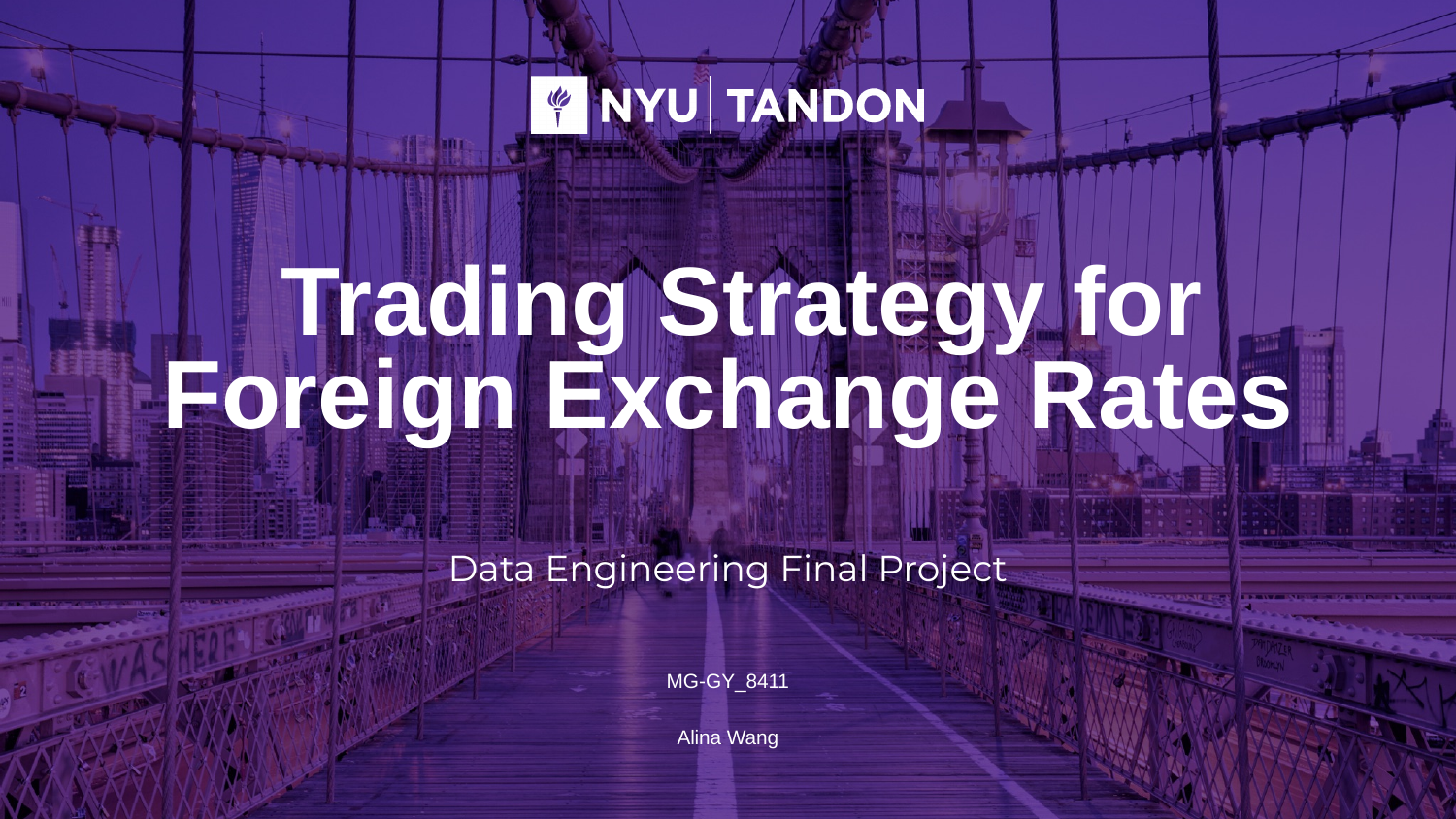

# Trading Strategy for Foreign Exchange Rates
Data Engineering Final Project
 MG-GY_8411
Alina Wang